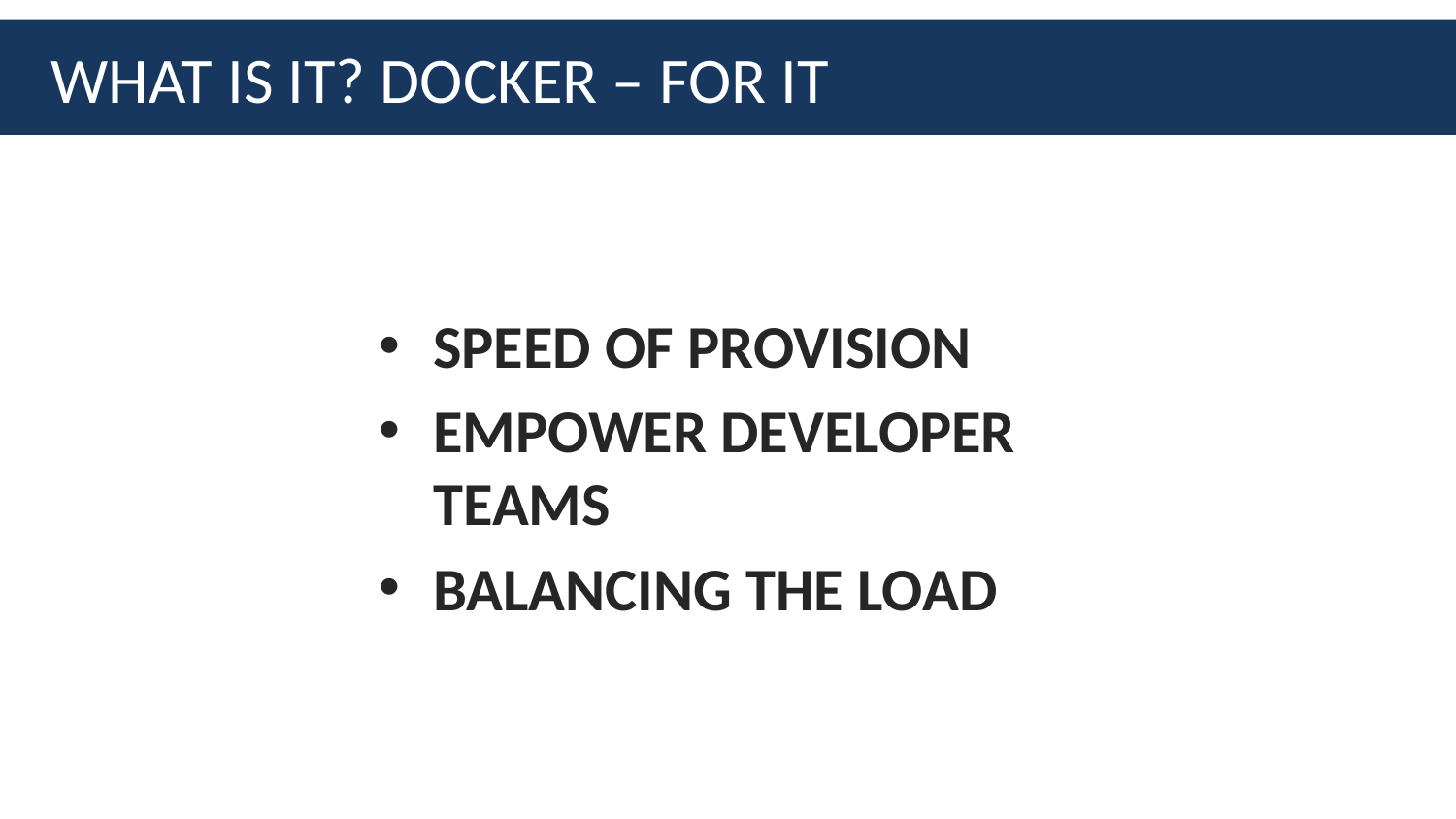

# WHAT IS IT? DOCKER – FOR IT
SPEED OF PROVISION
EMPOWER DEVELOPER TEAMS
BALANCING THE LOAD